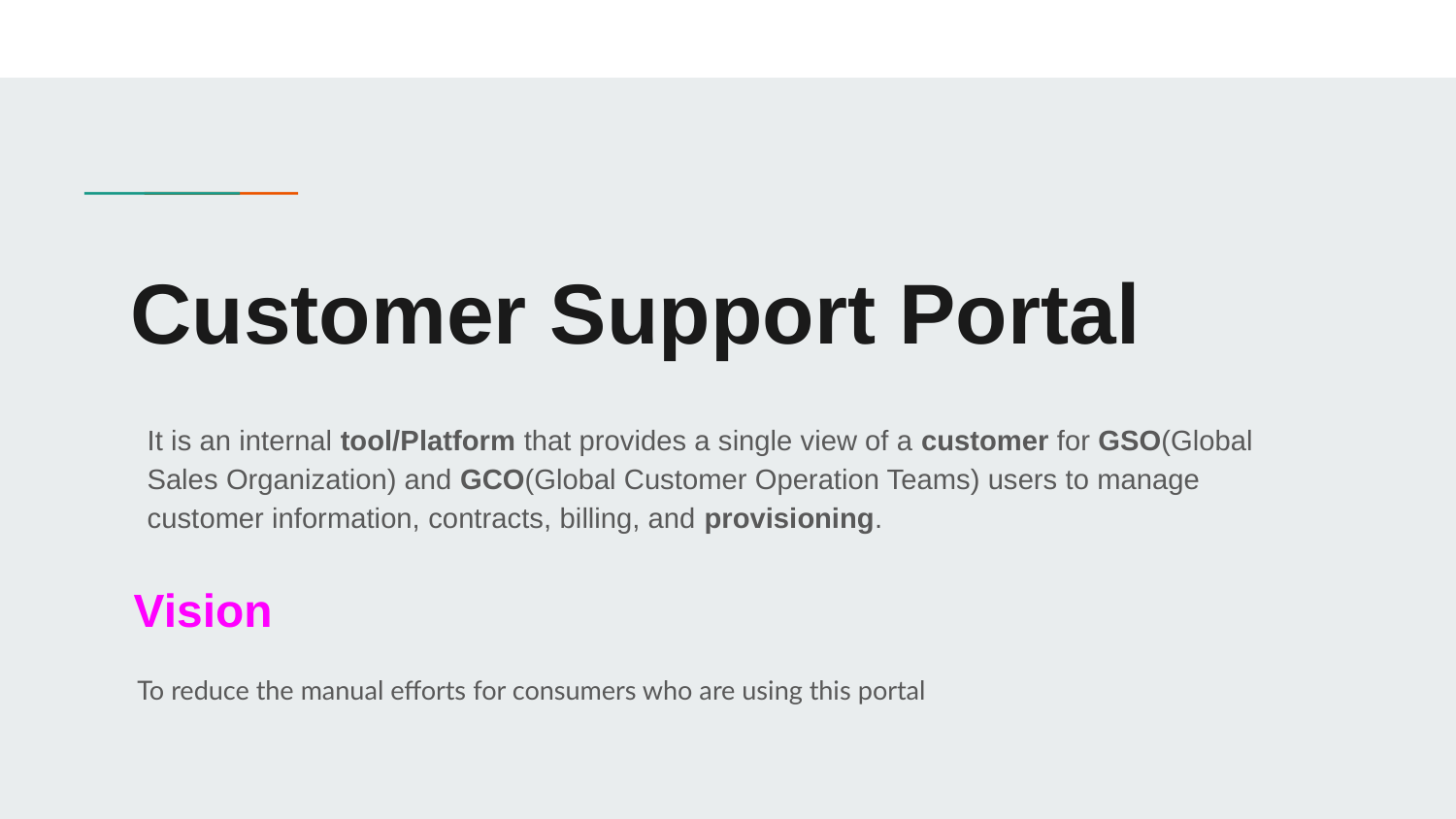

# Customer Support Portal
It is an internal tool/Platform that provides a single view of a customer for GSO(Global Sales Organization) and GCO(Global Customer Operation Teams) users to manage customer information, contracts, billing, and provisioning.

Vision
To reduce the manual efforts for consumers who are using this portal